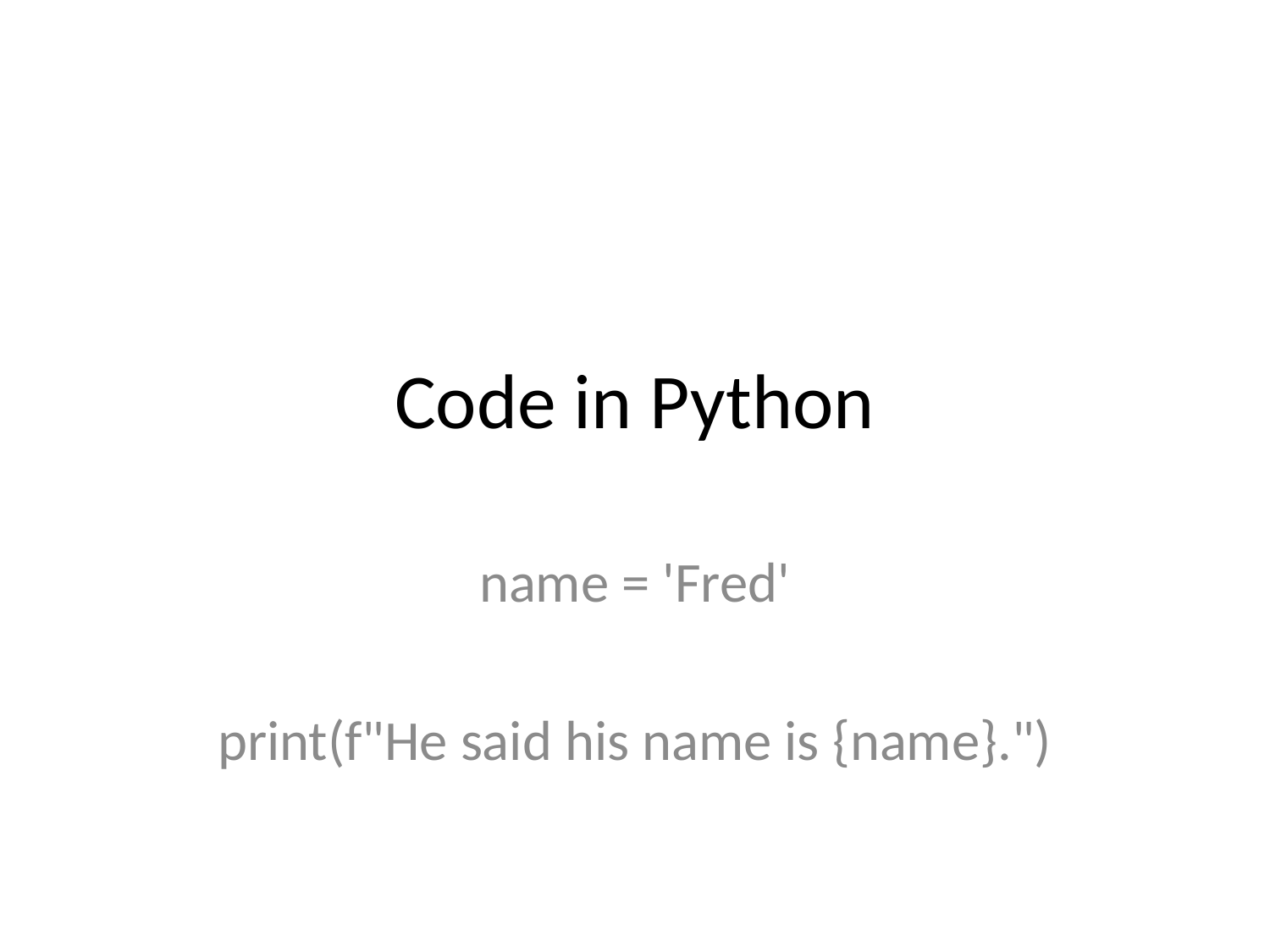

# Code in Python
name = 'Fred'

print(f"He said his name is {name}.")